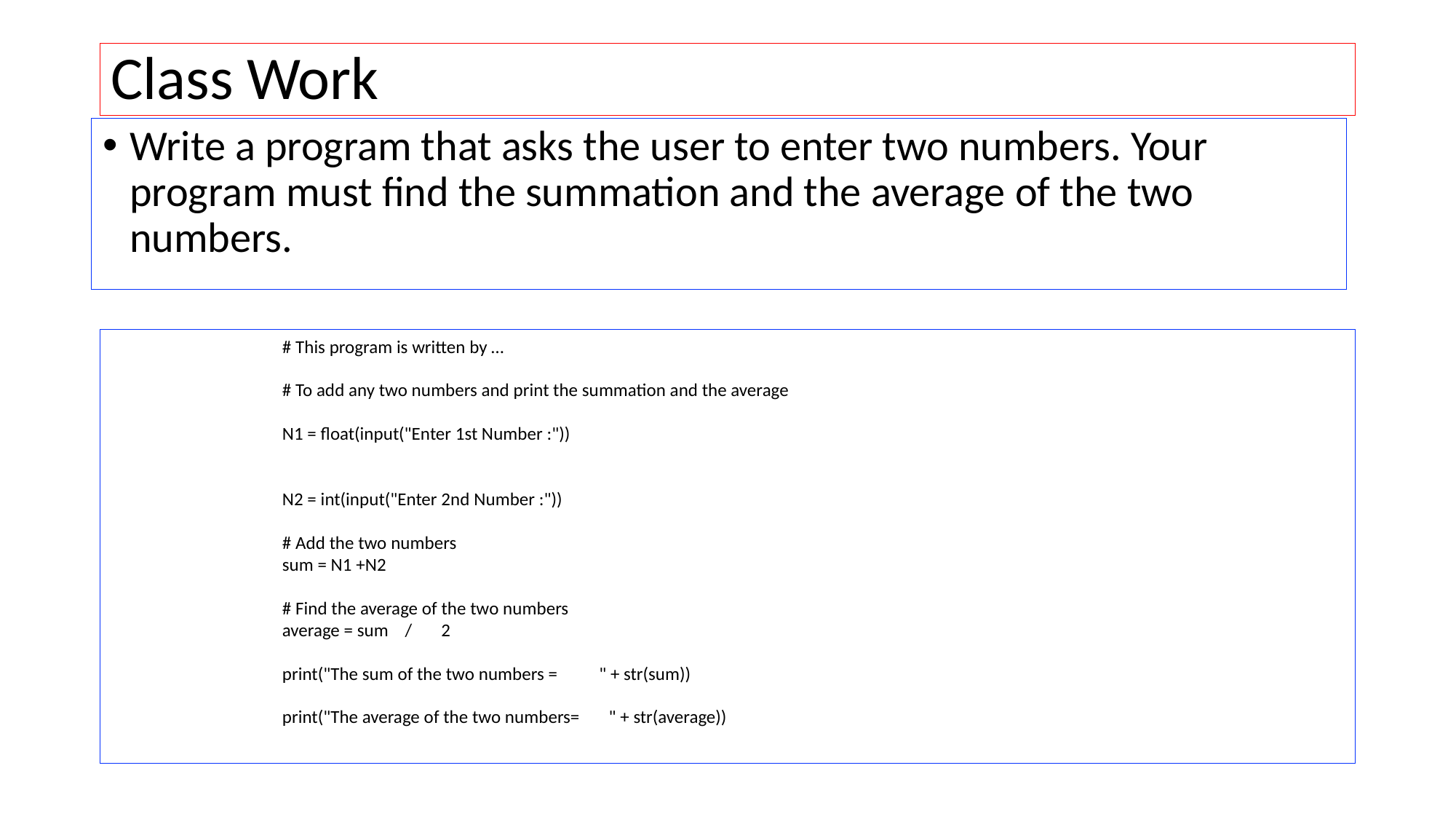

# Class Work
Write a program that asks the user to enter two numbers. Your program must find the summation and the average of the two numbers.

# This program is written by …

# To add any two numbers and print the summation and the average

N1 = float(input("Enter 1st Number :"))

N2 = int(input("Enter 2nd Number :"))

# Add the two numbers
sum = N1 +N2

# Find the average of the two numbers
average = sum    /       2

print("The sum of the two numbers =          " + str(sum))

print("The average of the two numbers=       " + str(average))